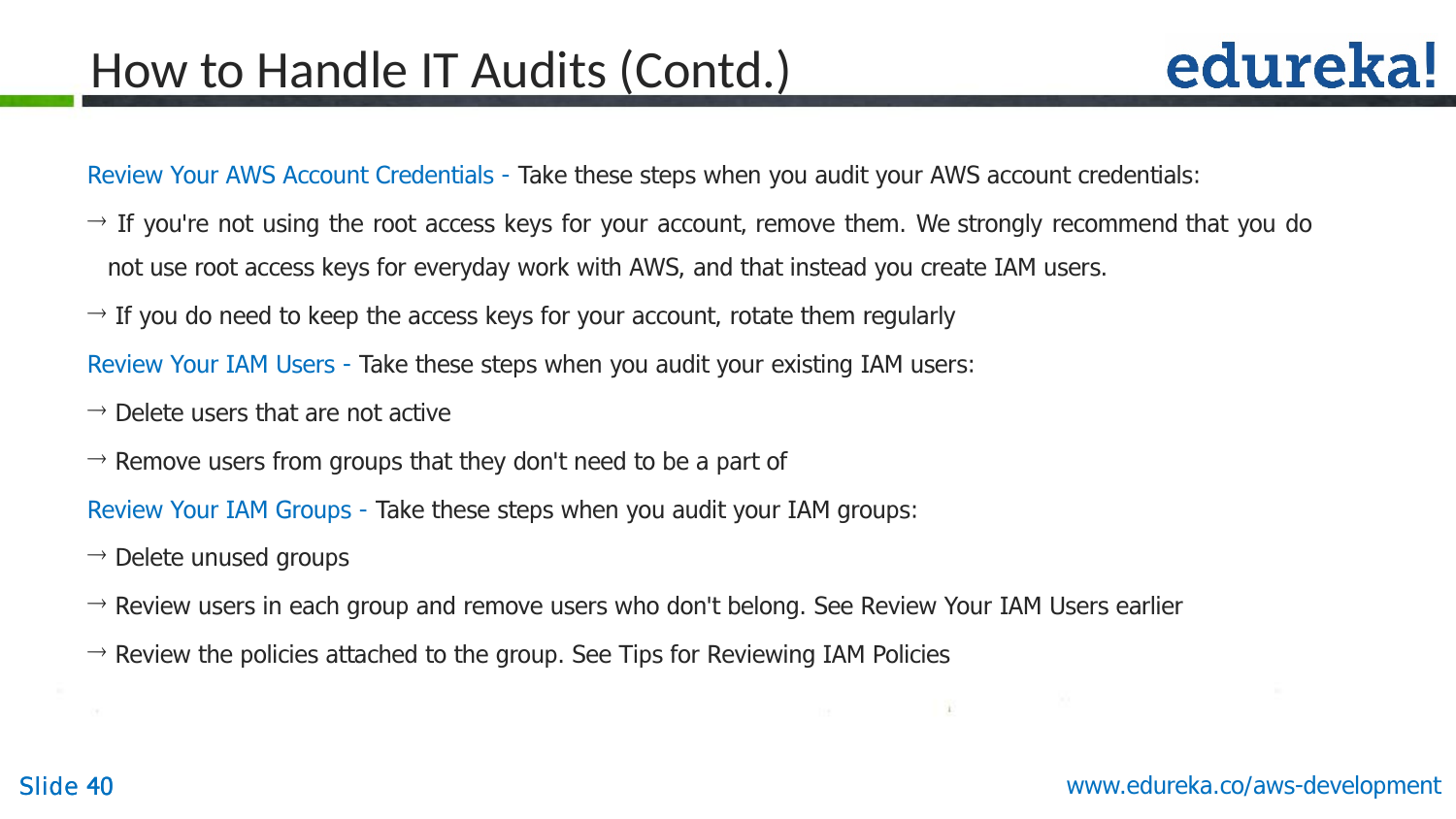

# How to Handle IT Audits (Contd.)
Review Your AWS Account Credentials - Take these steps when you audit your AWS account credentials:
 If you're not using the root access keys for your account, remove them. We strongly recommend that you do not use root access keys for everyday work with AWS, and that instead you create IAM users.
 If you do need to keep the access keys for your account, rotate them regularly
Review Your IAM Users - Take these steps when you audit your existing IAM users:
 Delete users that are not active
 Remove users from groups that they don't need to be a part of
Review Your IAM Groups - Take these steps when you audit your IAM groups:
 Delete unused groups
 Review users in each group and remove users who don't belong. See Review Your IAM Users earlier
 Review the policies attached to the group. See Tips for Reviewing IAM Policies